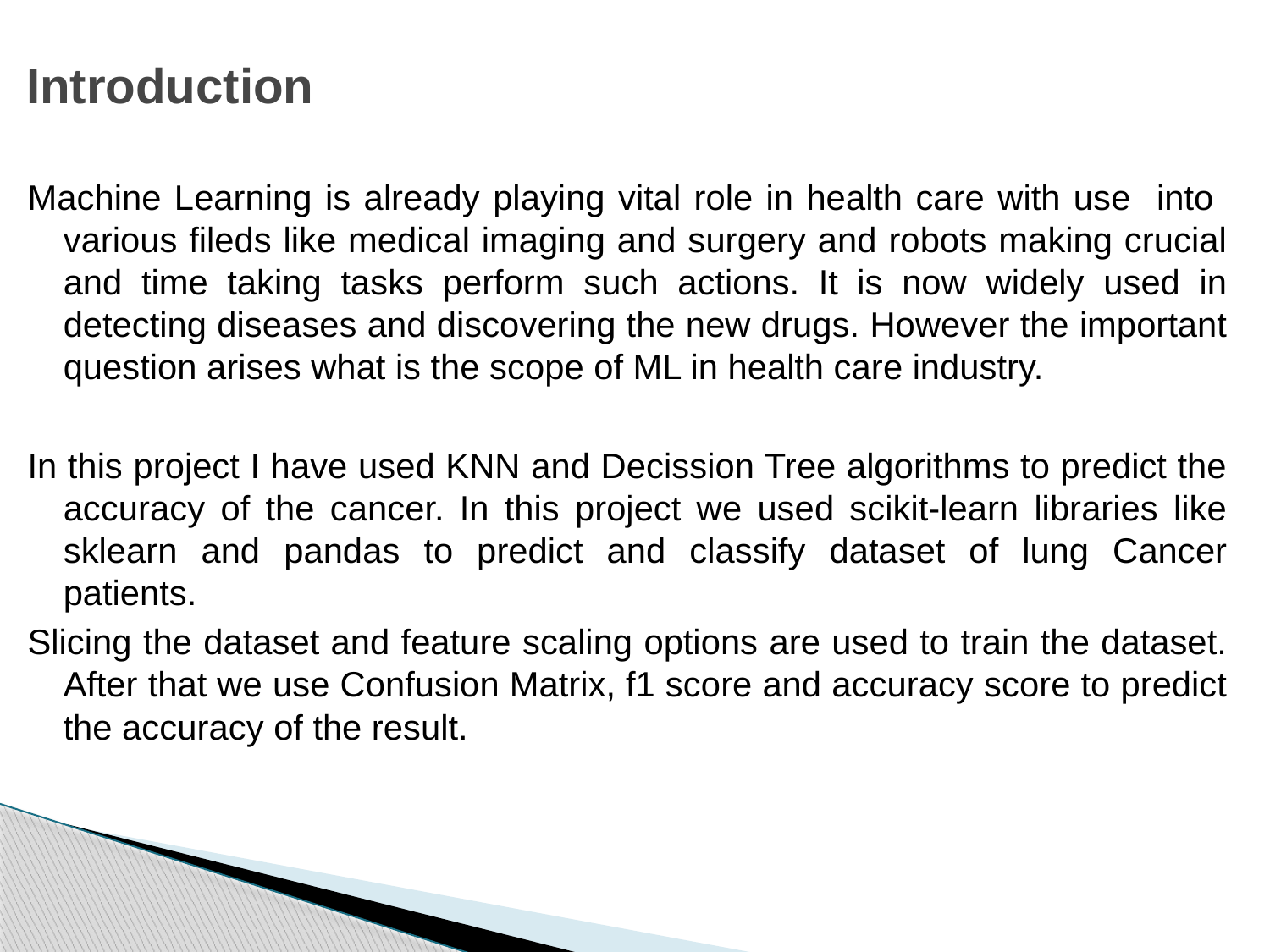

Introduction

Machine Learning is already playing vital role in health care with use  into  various fileds like medical imaging and surgery and robots making crucial and time taking tasks perform such actions. It is now widely used in detecting diseases and discovering the new drugs. However the important question arises what is the scope of ML in health care industry.

In this project I have used KNN and Decission Tree algorithms to predict the accuracy of the cancer. In this project we used scikit-learn libraries like sklearn and pandas to predict and classify dataset of lung Cancer patients.
Slicing the dataset and feature scaling options are used to train the dataset. After that we use Confusion Matrix, f1 score and accuracy score to predict the accuracy of the result.